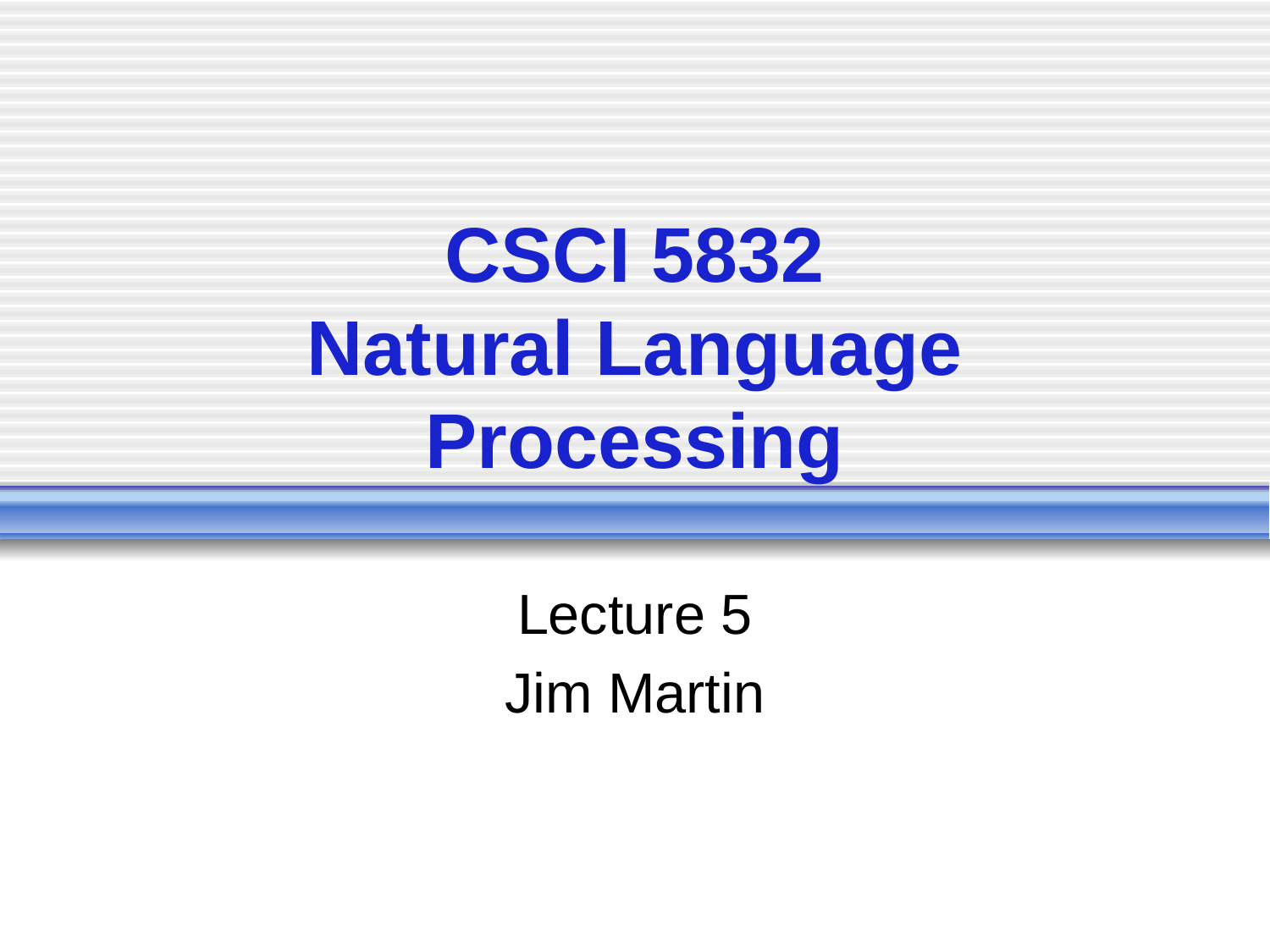

# CSCI 5832 Natural Language Processing
Lecture 5
Jim Martin